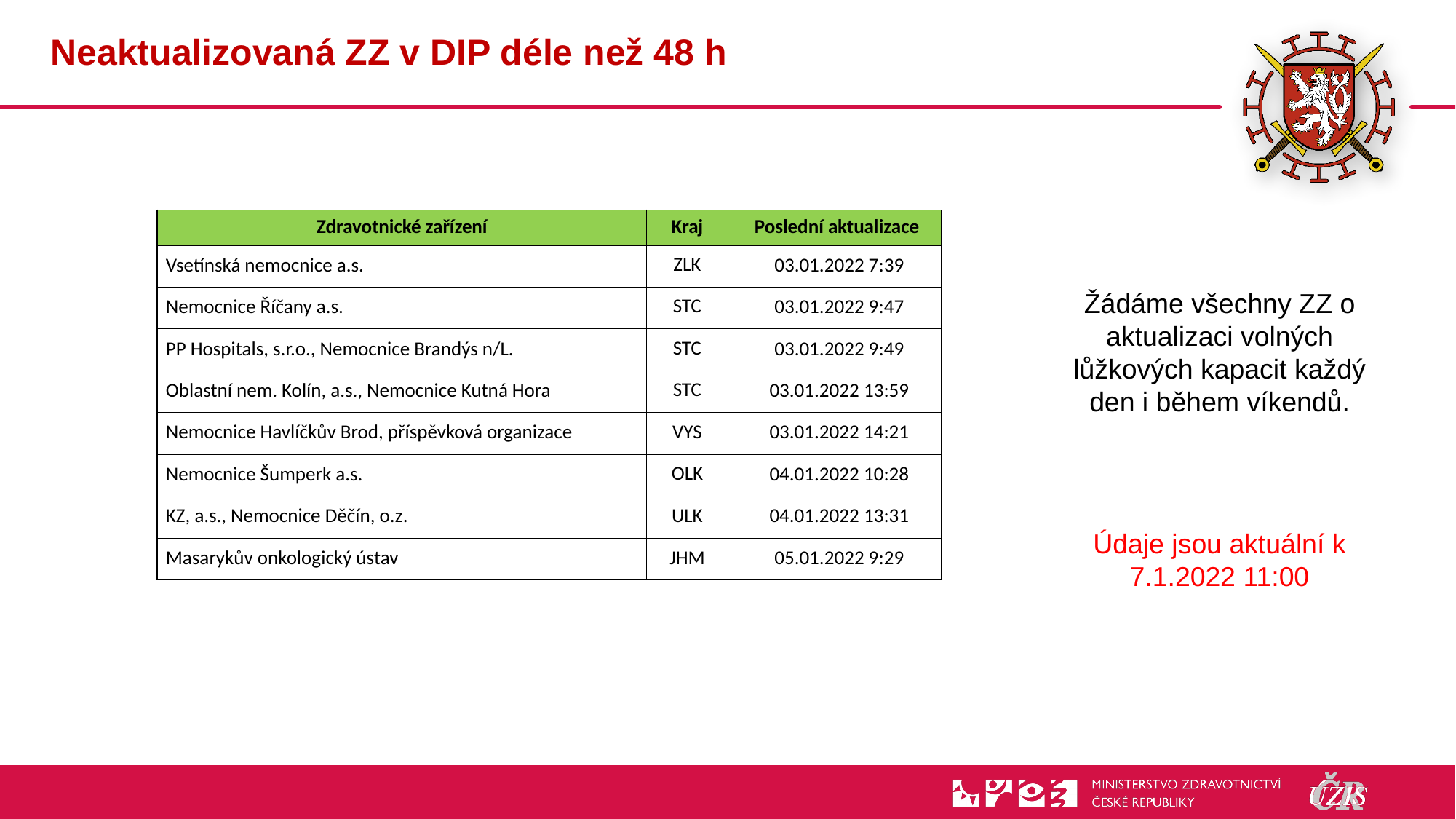

# Neaktualizovaná ZZ v DIP déle než 48 h
| Zdravotnické zařízení | Kraj | Poslední aktualizace |
| --- | --- | --- |
| Vsetínská nemocnice a.s. | ZLK | 03.01.2022 7:39 |
| Nemocnice Říčany a.s. | STC | 03.01.2022 9:47 |
| PP Hospitals, s.r.o., Nemocnice Brandýs n/L. | STC | 03.01.2022 9:49 |
| Oblastní nem. Kolín, a.s., Nemocnice Kutná Hora | STC | 03.01.2022 13:59 |
| Nemocnice Havlíčkův Brod, příspěvková organizace | VYS | 03.01.2022 14:21 |
| Nemocnice Šumperk a.s. | OLK | 04.01.2022 10:28 |
| KZ, a.s., Nemocnice Děčín, o.z. | ULK | 04.01.2022 13:31 |
| Masarykův onkologický ústav | JHM | 05.01.2022 9:29 |
Žádáme všechny ZZ o aktualizaci volných lůžkových kapacit každý den i během víkendů.
Údaje jsou aktuální k 7.1.2022 11:00